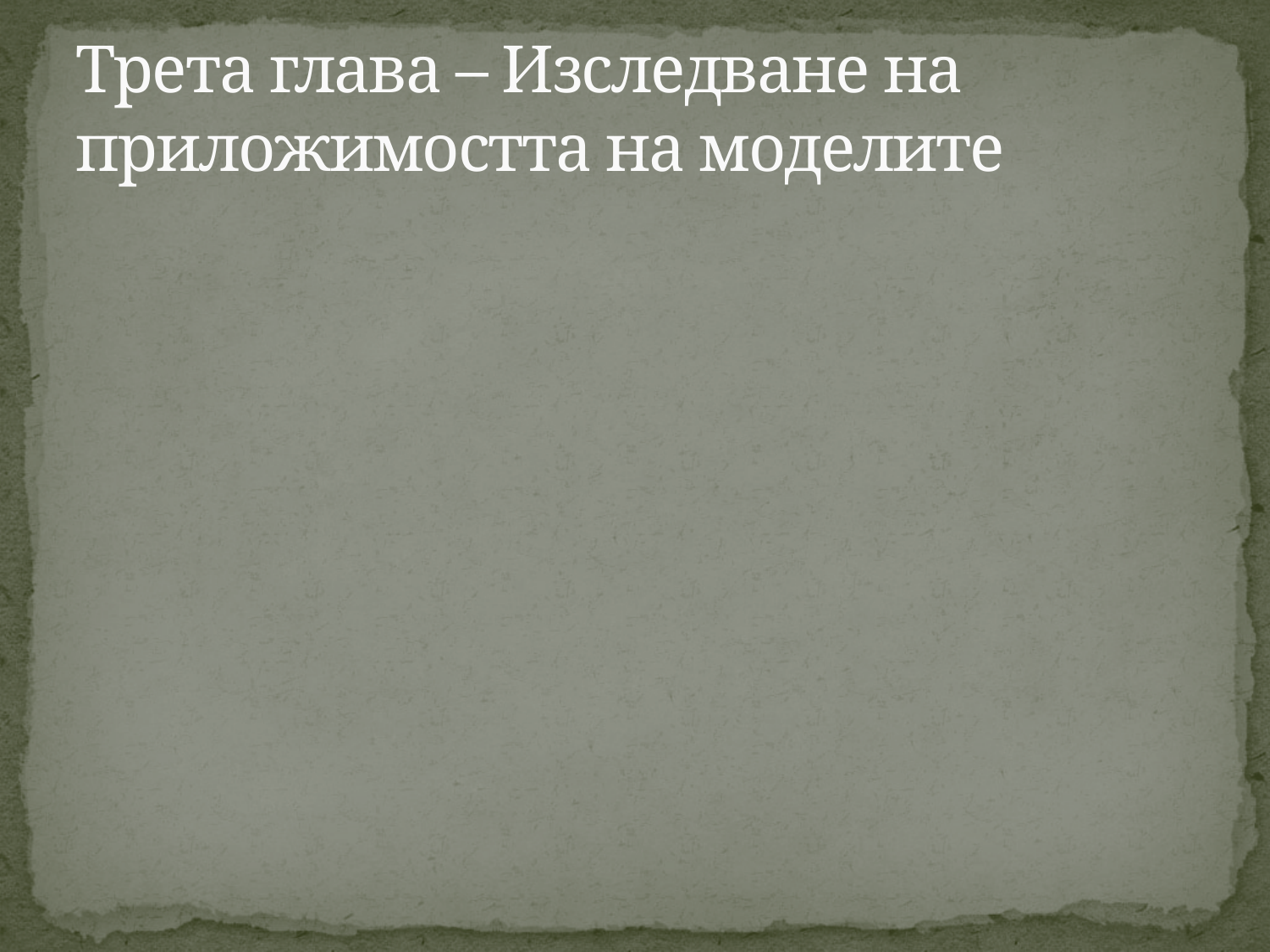

# Трета глава – Изследване на приложимостта на моделите